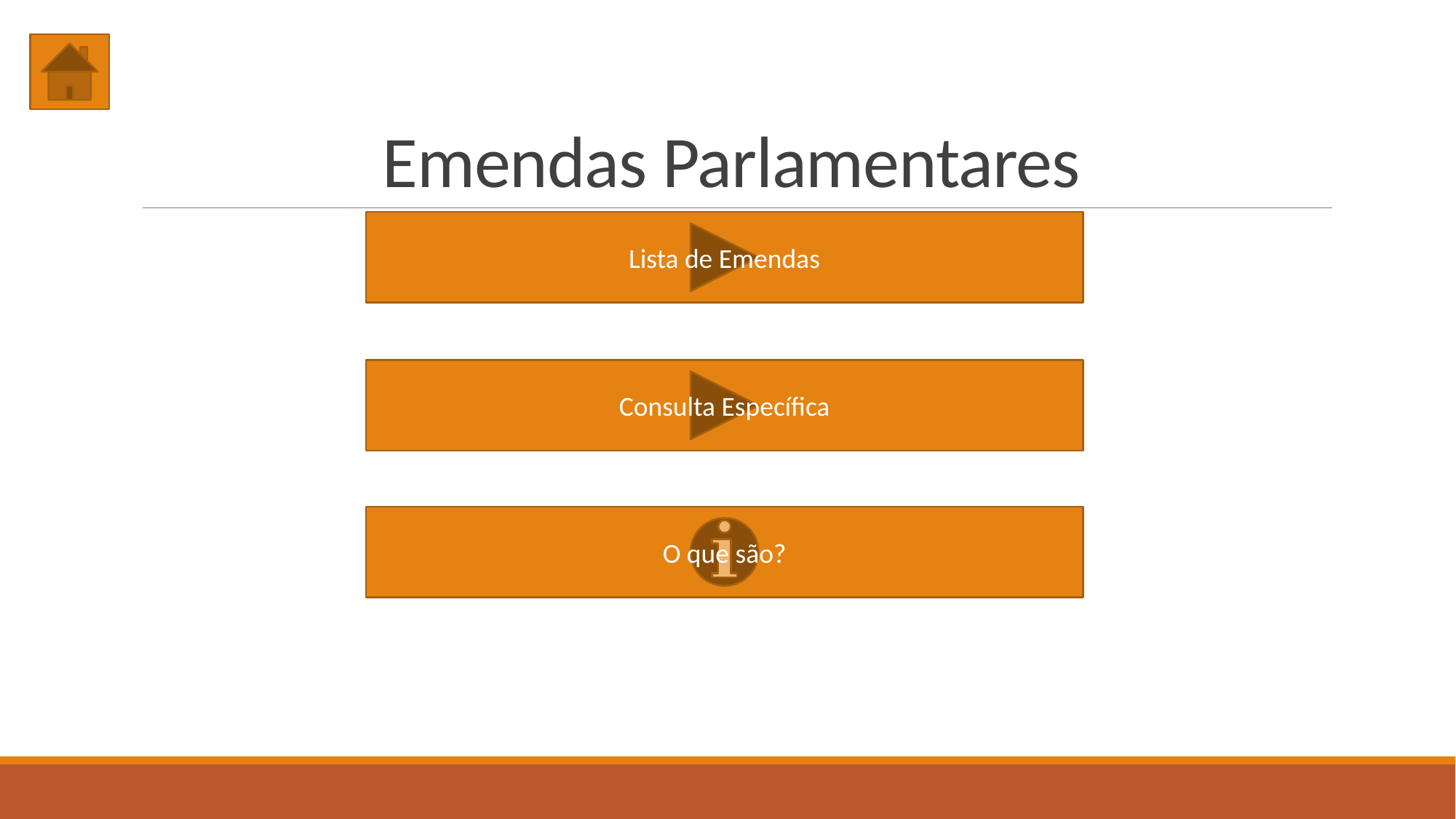

# Emendas Parlamentares
Lista de Emendas
Consulta Específica
O que são?